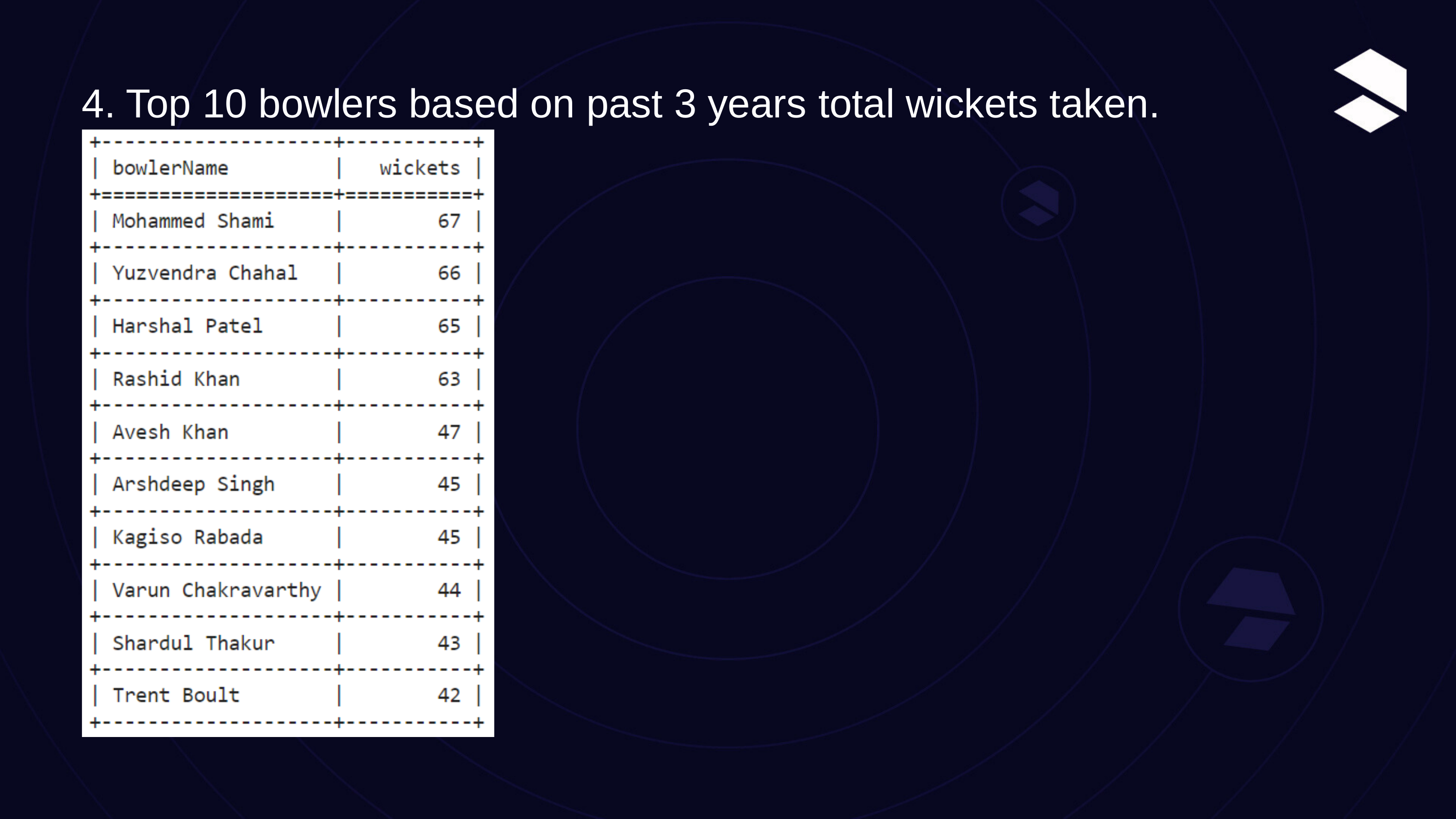

4. Top 10 bowlers based on past 3 years total wickets taken.